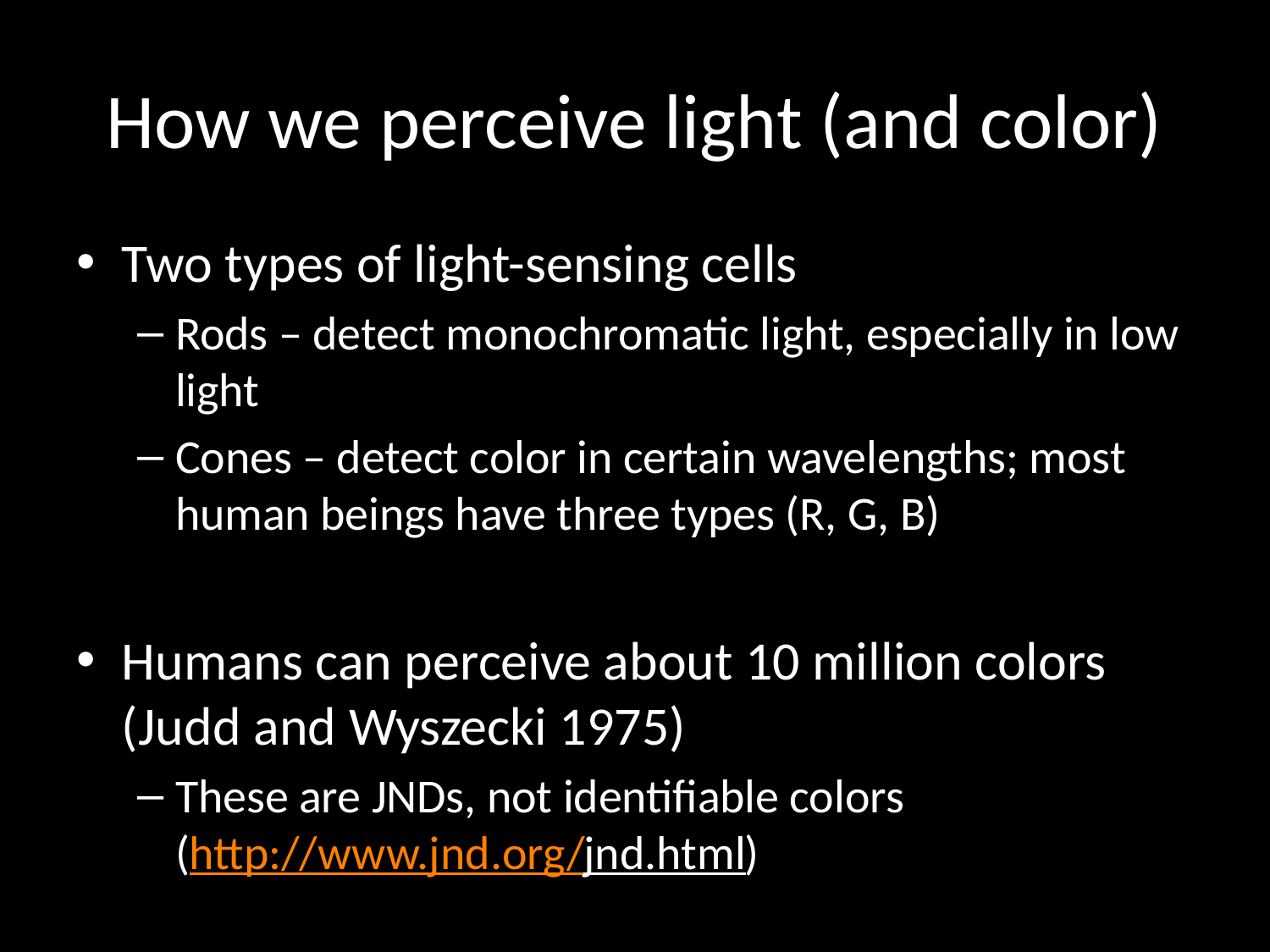

# How we perceive light (and color)
Two types of light-sensing cells
Rods – detect monochromatic light, especially in low light
Cones – detect color in certain wavelengths; most human beings have three types (R, G, B)

Humans can perceive about 10 million colors (Judd and Wyszecki 1975)
These are JNDs, not identifiable colors
(http://www.jnd.org/jnd.html)